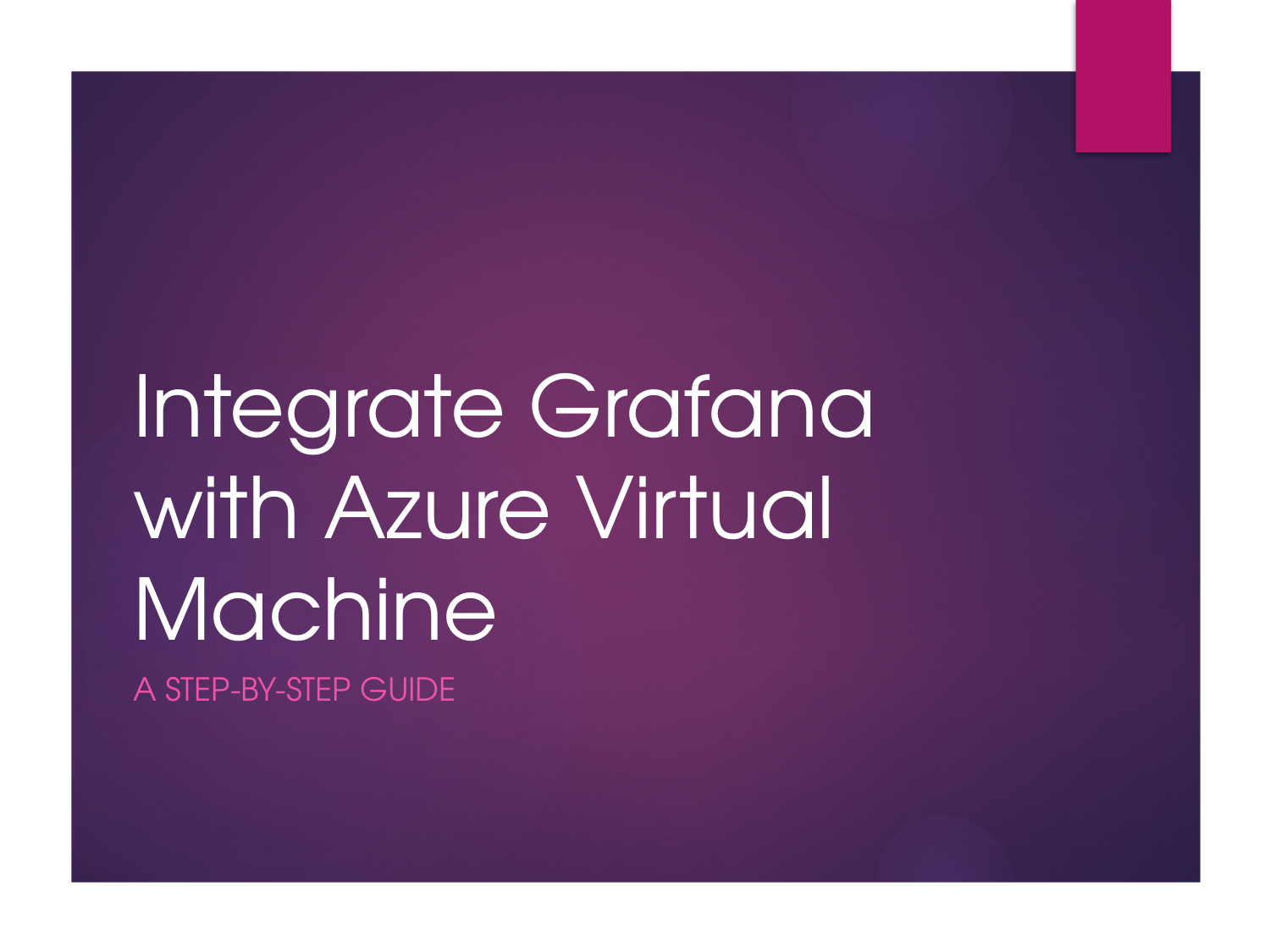

# Integrate Grafana with Azure Virtual Machine
A Step-by-Step Guide